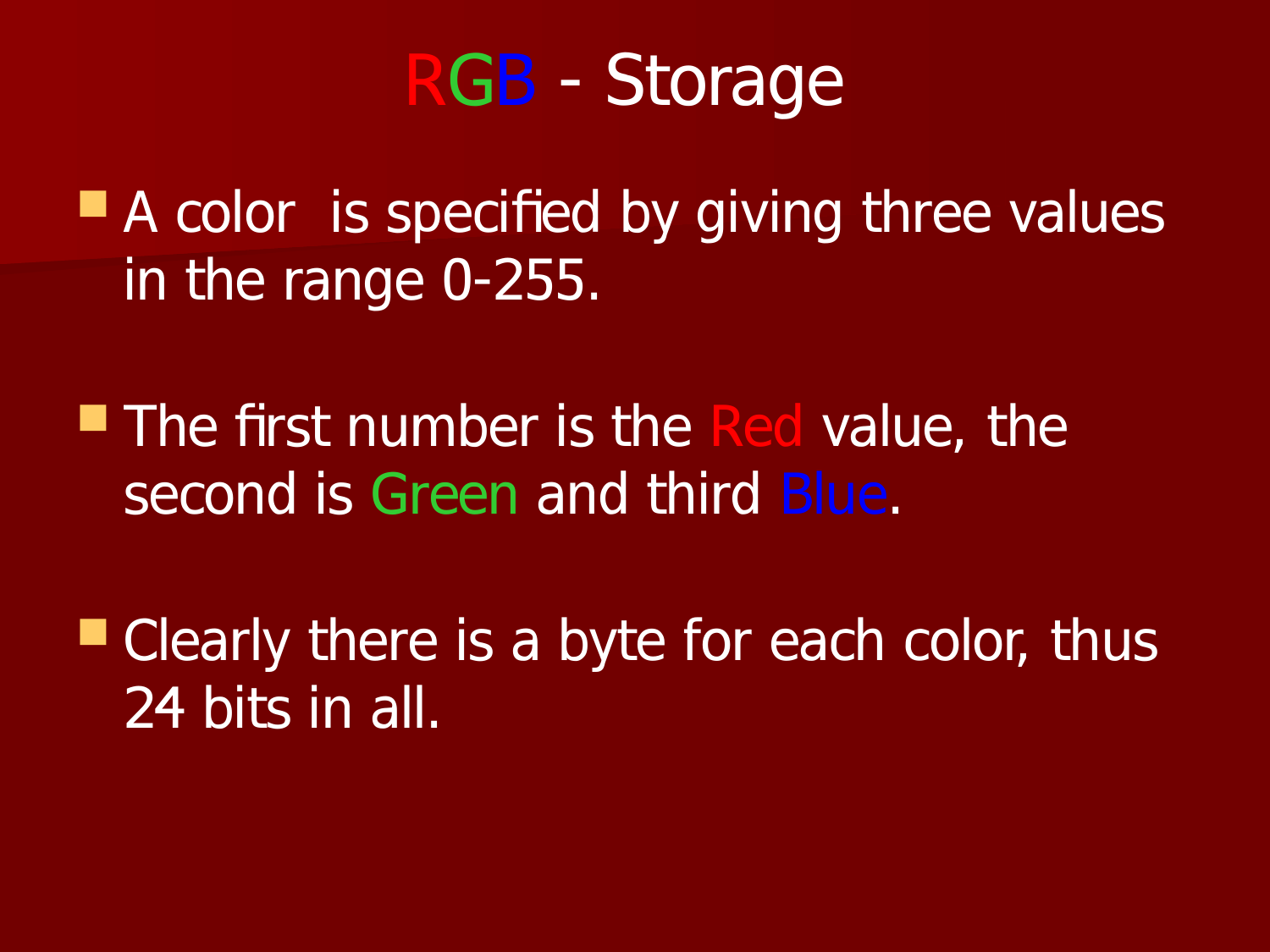

# RGB - Storage
A color  is specified by giving three values in the range 0-255.
The first number is the Red value, the second is Green and third Blue.
Clearly there is a byte for each color, thus 24 bits in all.